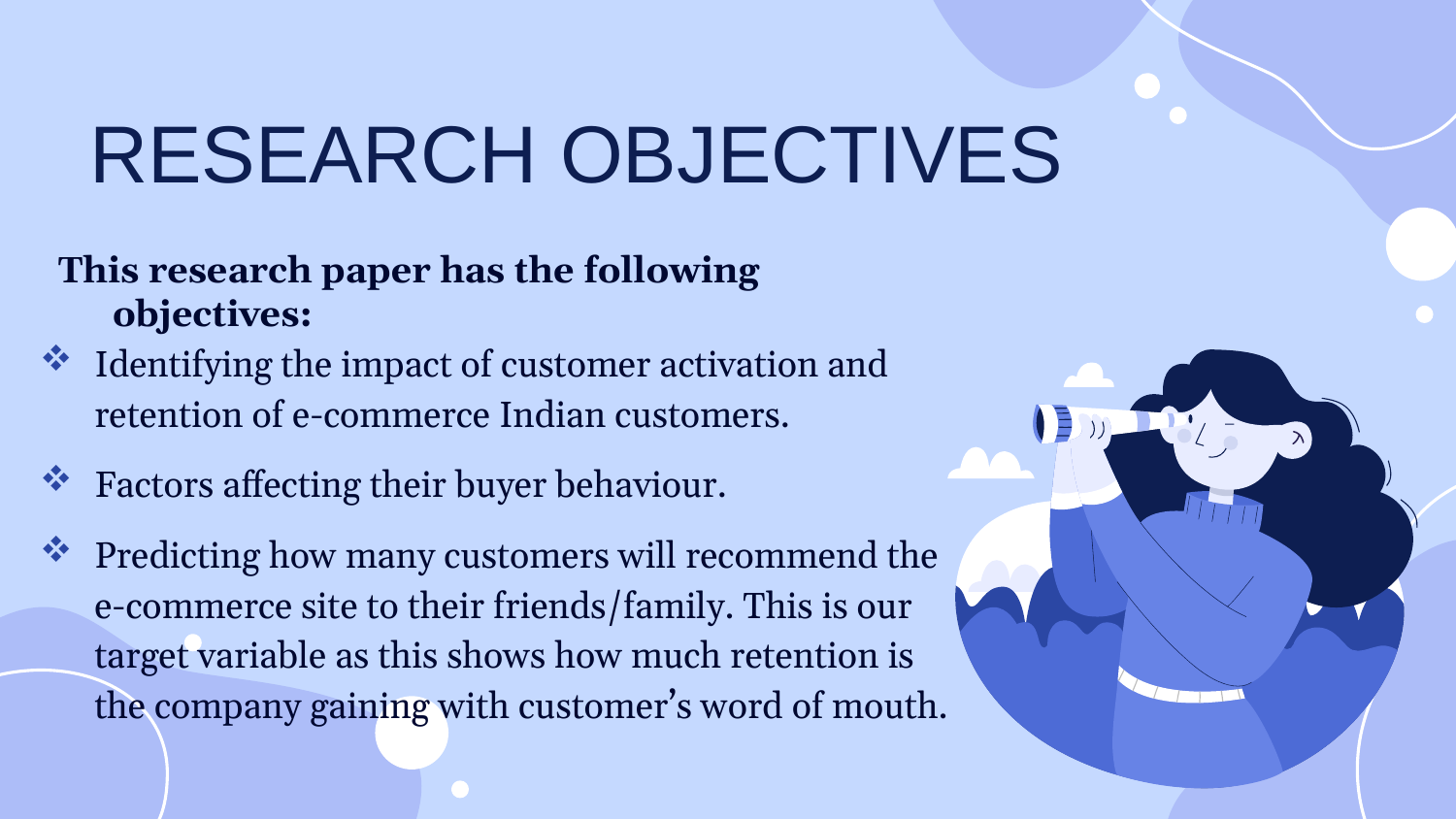

# RESEARCH OBJECTIVES
This research paper has the following objectives:
Identifying the impact of customer activation and retention of e-commerce Indian customers.
Factors affecting their buyer behaviour.
Predicting how many customers will recommend the e-commerce site to their friends/family. This is our target variable as this shows how much retention is the company gaining with customer’s word of mouth.